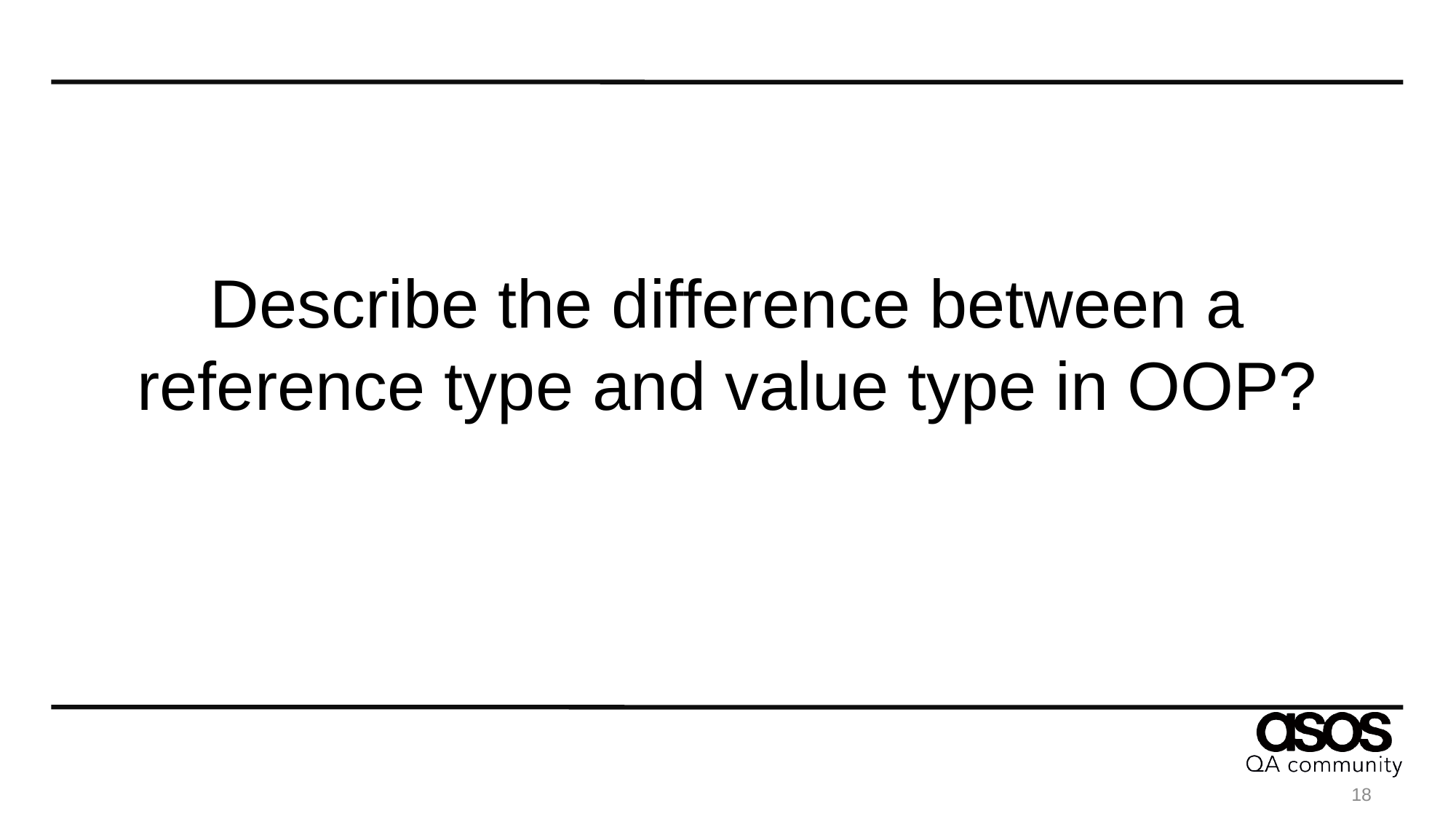

# Describe the difference between a reference type and value type in OOP?
18